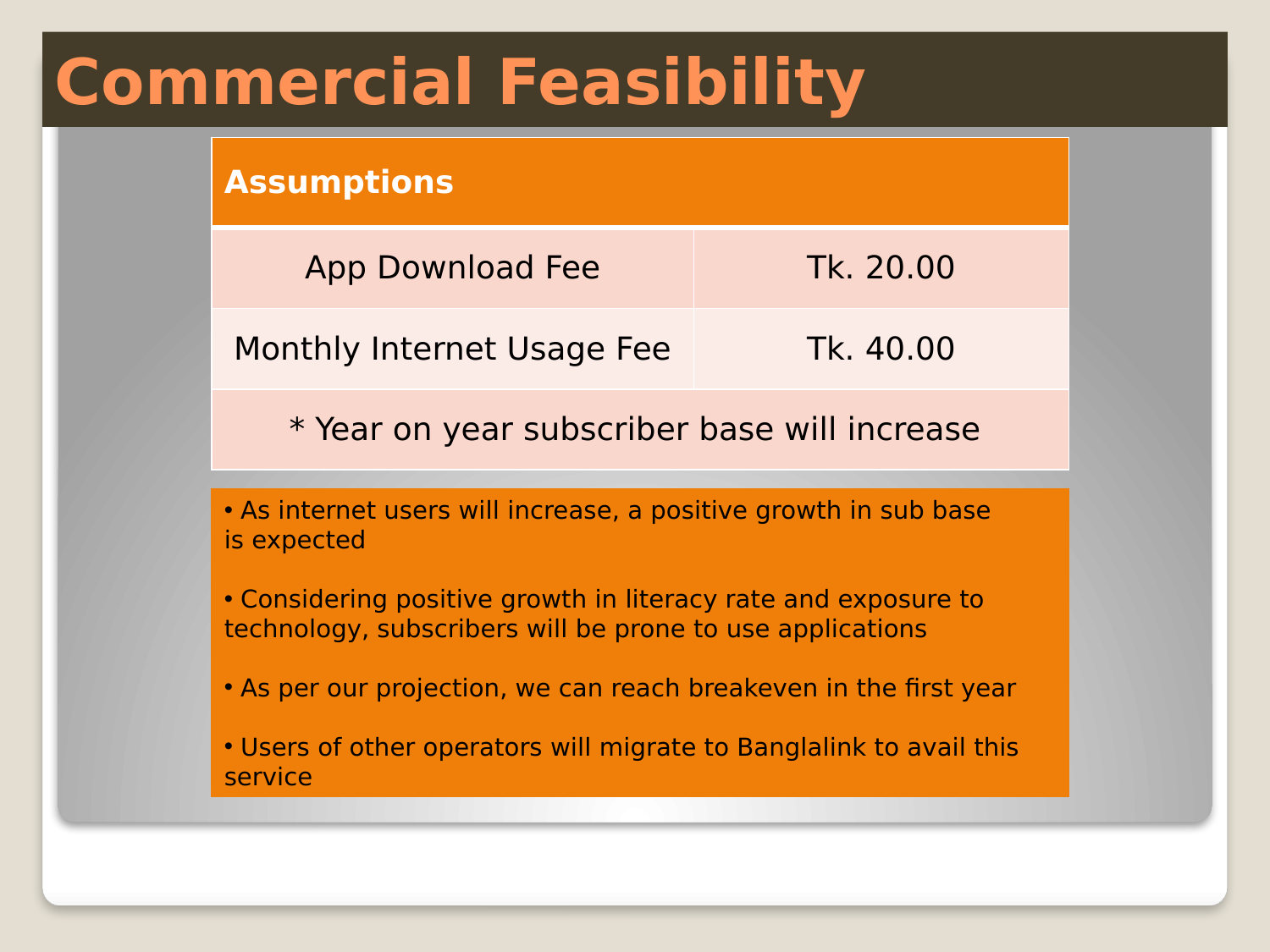

# Commercial Feasibility
| Assumptions |  |
| --- | --- |
| App Download Fee | Tk. 20.00 |
| Monthly Internet Usage Fee | Tk. 40.00 |
| \* Year on year subscriber base will increase |  |
 As internet users will increase, a positive growth in sub base
is expected

 Considering positive growth in literacy rate and exposure to technology, subscribers will be prone to use applications

 As per our projection, we can reach breakeven in the first year

 Users of other operators will migrate to Banglalink to avail this service